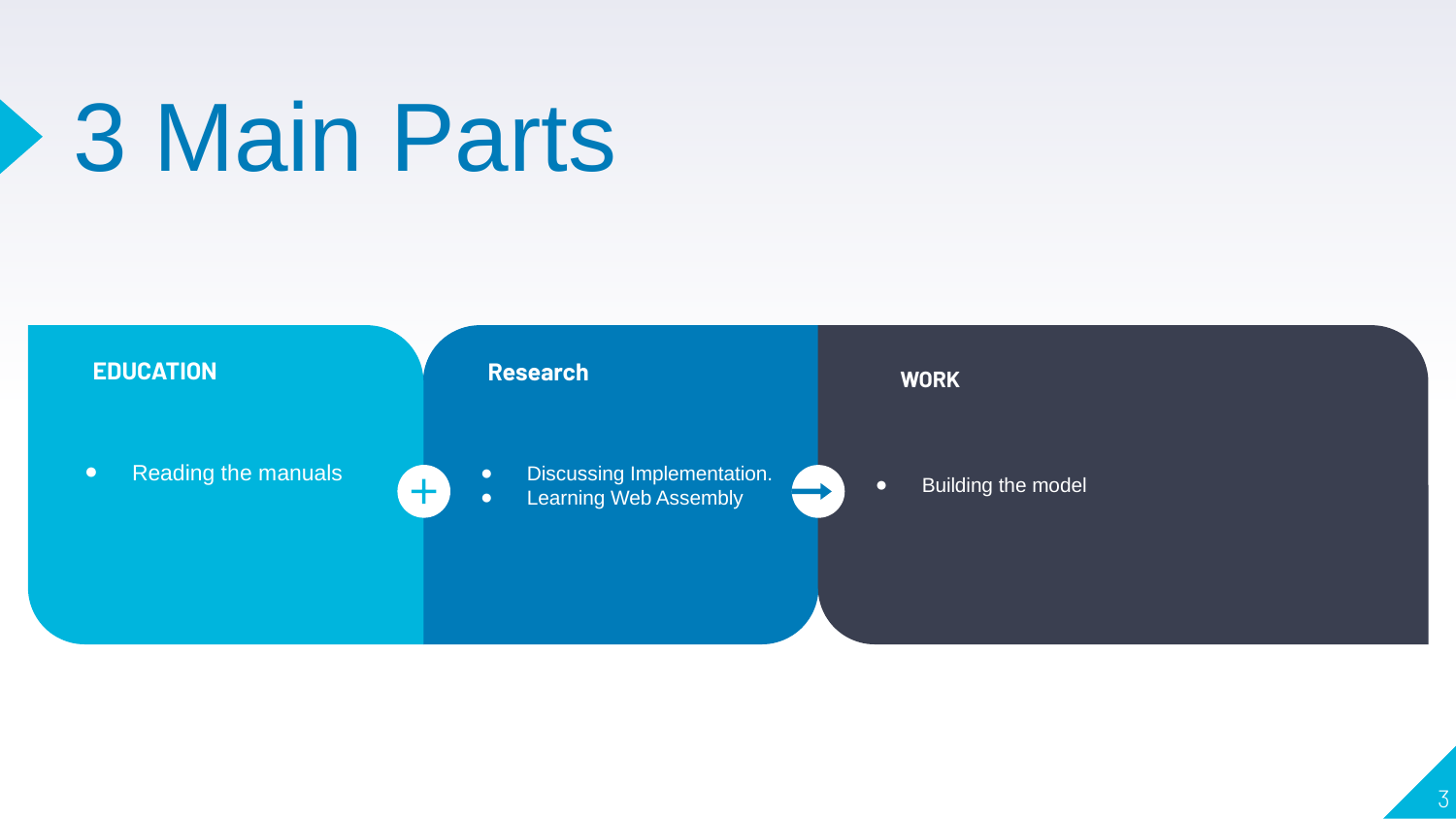

# 3 Main Parts
Reading the manuals

EDUCATION
Discussing Implementation.
Learning Web Assembly
Research
Building the model
WORK

3